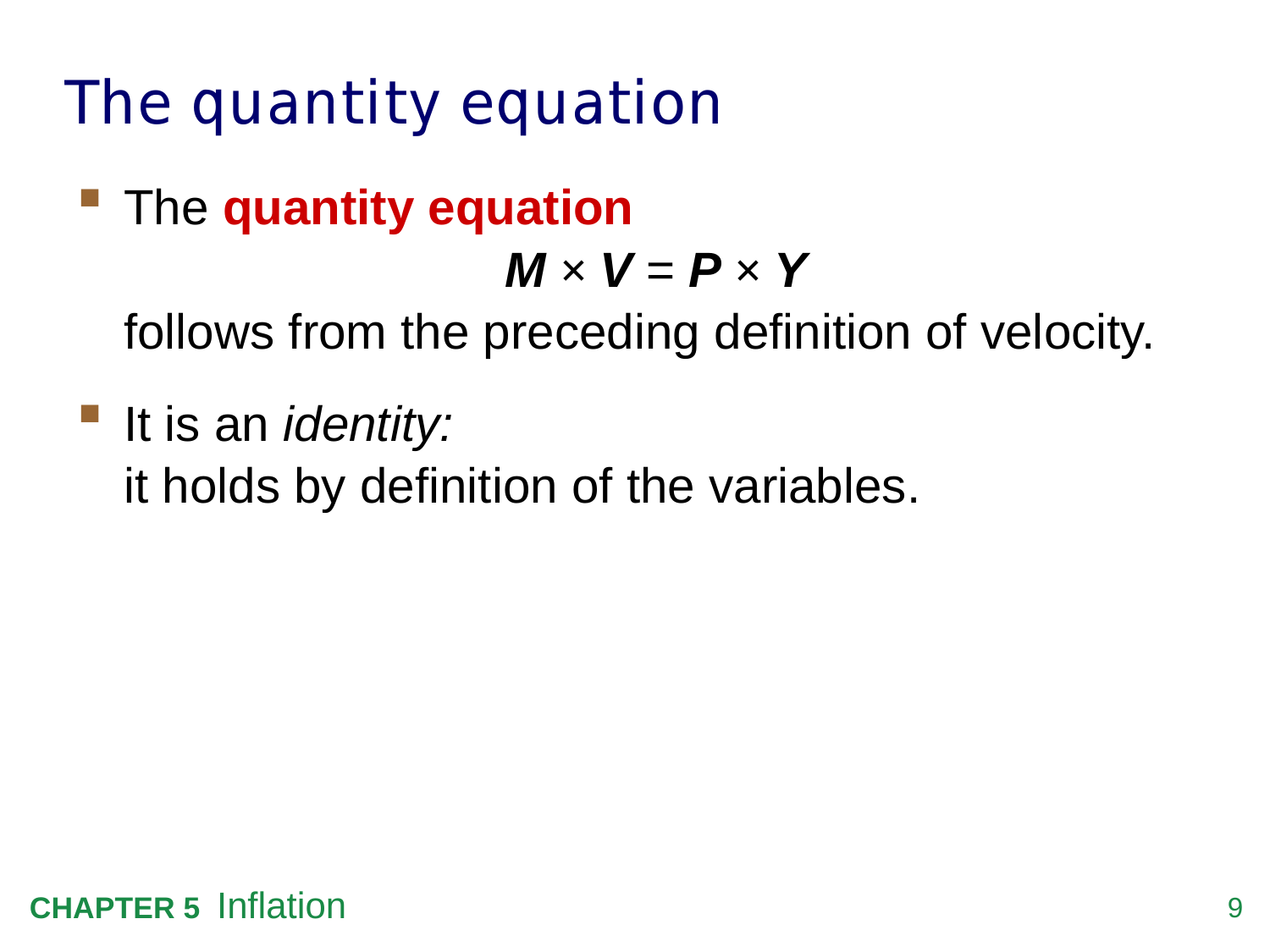

# The quantity equation
The quantity equation
			M × V = P × Y
follows from the preceding definition of velocity.
It is an identity:
it holds by definition of the variables.